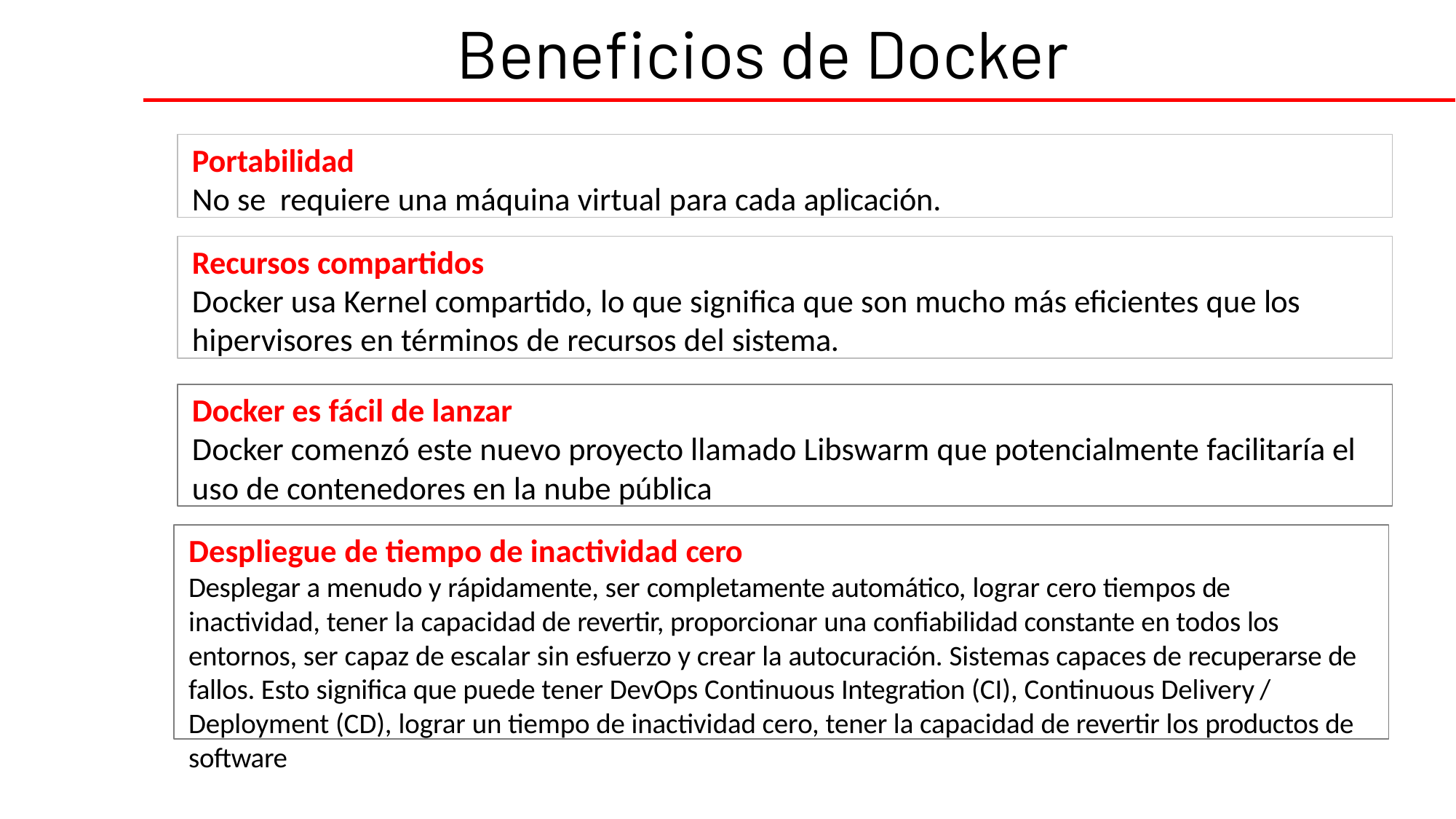

# Beneficios de Docker

Portabilidad
No se requiere una máquina virtual para cada aplicación.
Recursos compartidos
Docker usa Kernel compartido, lo que significa que son mucho más eficientes que los hipervisores en términos de recursos del sistema.
Docker es fácil de lanzar
Docker comenzó este nuevo proyecto llamado Libswarm que potencialmente facilitaría el uso de contenedores en la nube pública
Despliegue de tiempo de inactividad cero
Desplegar a menudo y rápidamente, ser completamente automático, lograr cero tiempos de inactividad, tener la capacidad de revertir, proporcionar una confiabilidad constante en todos los entornos, ser capaz de escalar sin esfuerzo y crear la autocuración. Sistemas capaces de recuperarse de fallos. Esto significa que puede tener DevOps Continuous Integration (CI), Continuous Delivery / Deployment (CD), lograr un tiempo de inactividad cero, tener la capacidad de revertir los productos de
software

CJava, siempre para apoyarte.